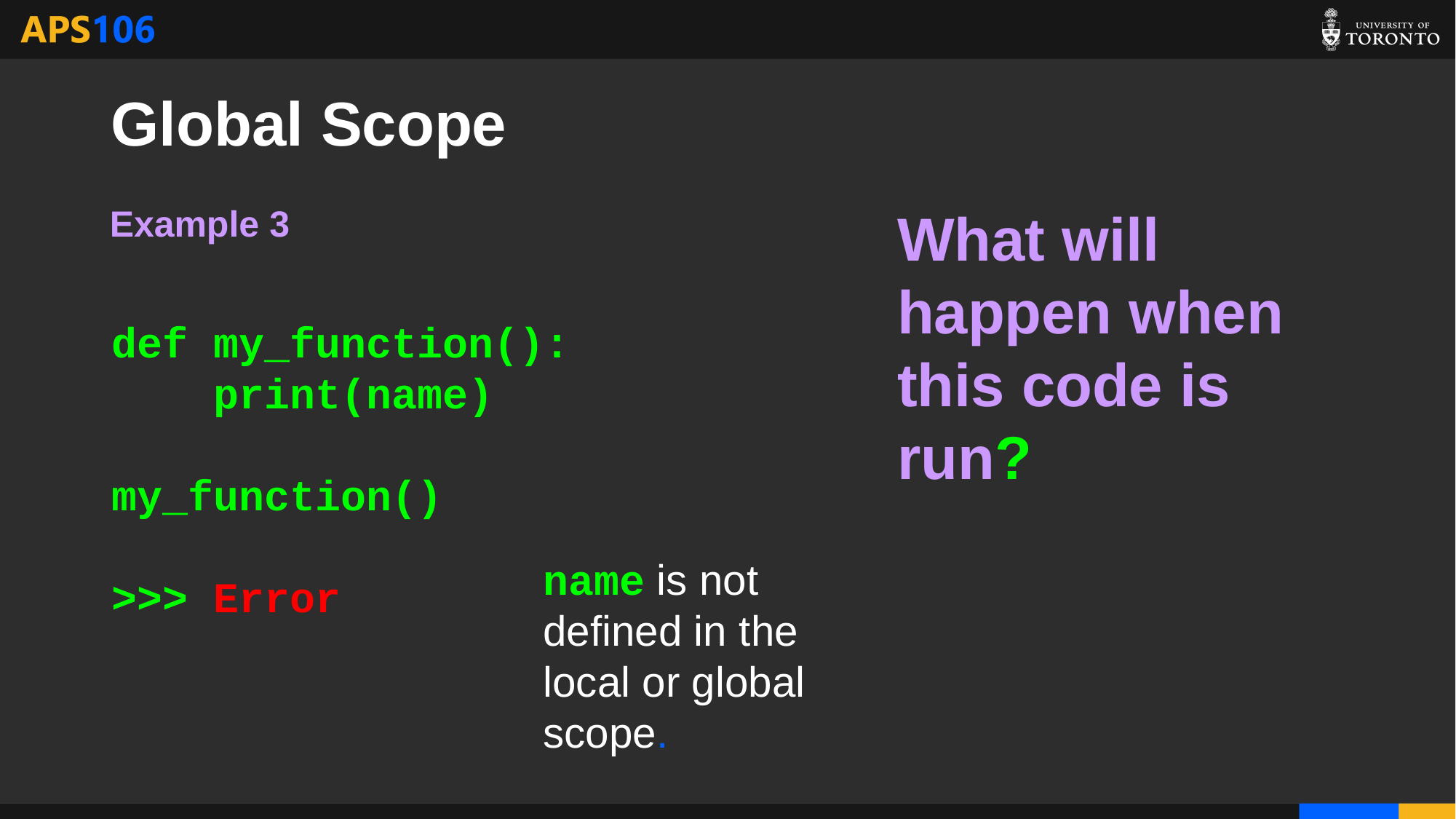

# Global Scope
Example 3
What will happen when this code is run?
def my_function():
    print(name)

my_function()

>>> Error

name is not defined in the local or global scope.